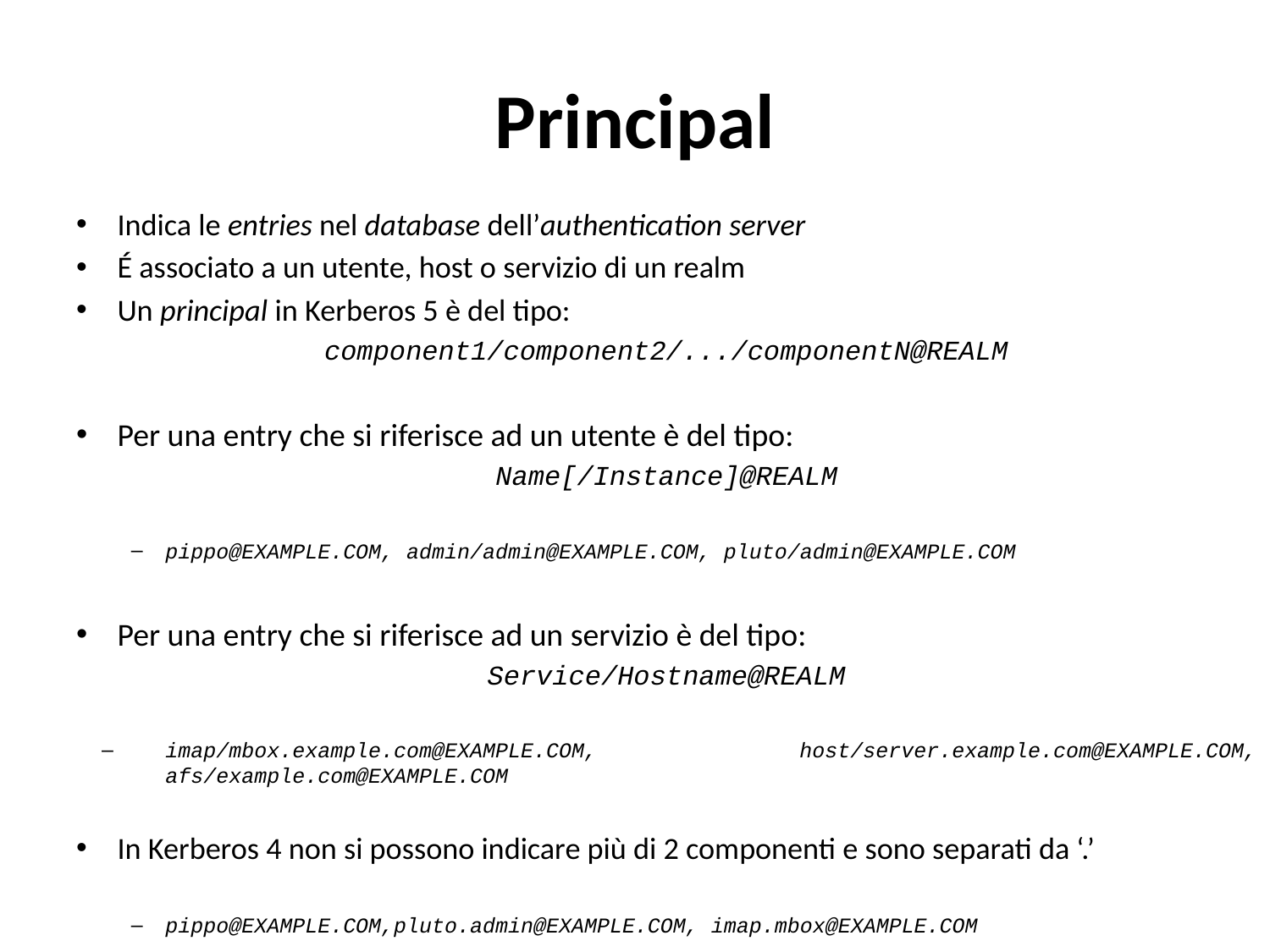

# Principal
Indica le entries nel database dell’authentication server
É associato a un utente, host o servizio di un realm
Un principal in Kerberos 5 è del tipo:
component1/component2/.../componentN@REALM

Per una entry che si riferisce ad un utente è del tipo:
Name[/Instance]@REALM

pippo@EXAMPLE.COM, admin/admin@EXAMPLE.COM, pluto/admin@EXAMPLE.COM

Per una entry che si riferisce ad un servizio è del tipo:
Service/Hostname@REALM

imap/mbox.example.com@EXAMPLE.COM, host/server.example.com@EXAMPLE.COM, afs/example.com@EXAMPLE.COM

In Kerberos 4 non si possono indicare più di 2 componenti e sono separati da ‘.’

pippo@EXAMPLE.COM,pluto.admin@EXAMPLE.COM, imap.mbox@EXAMPLE.COM